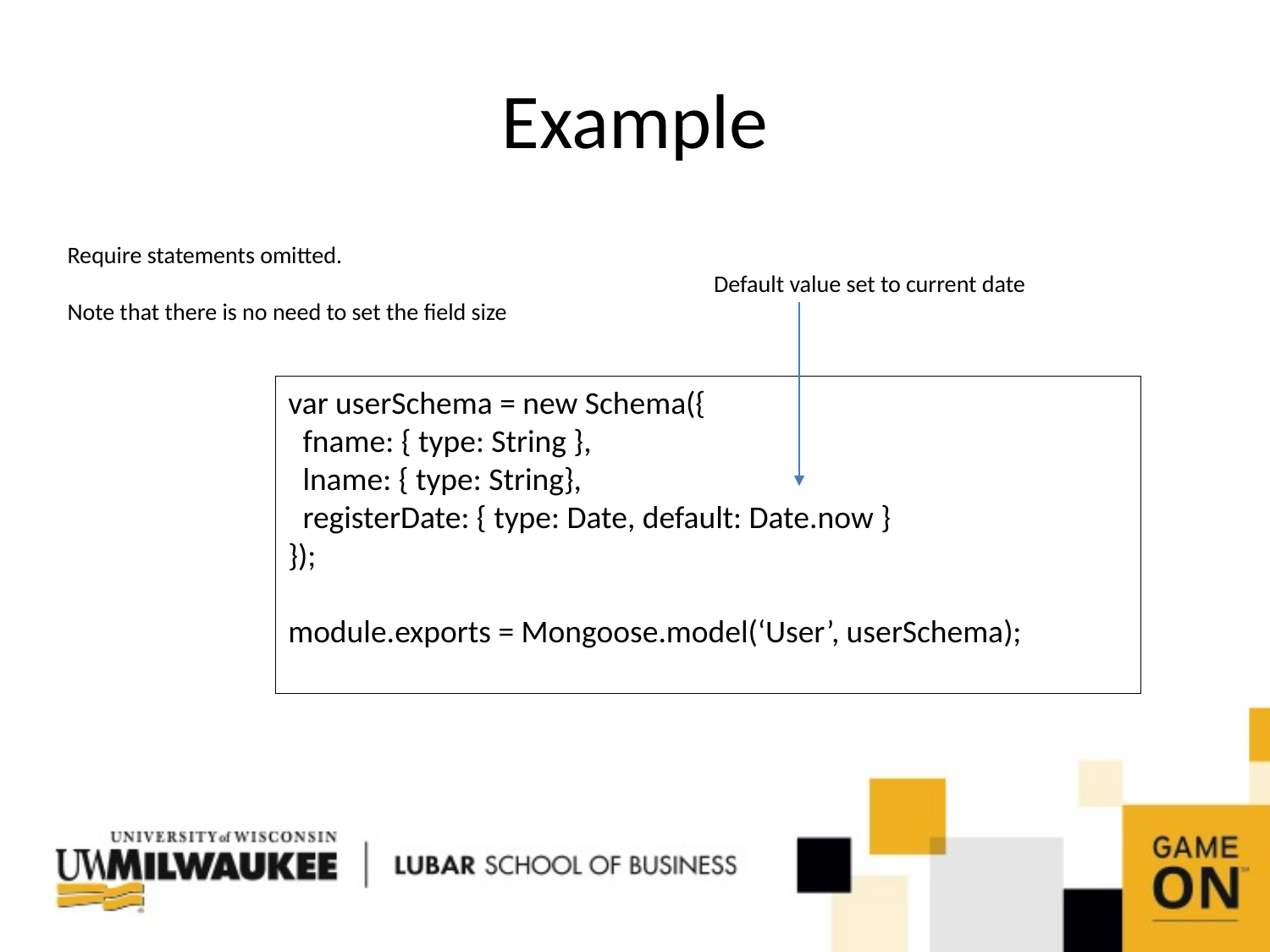

# Example
Require statements omitted.

Note that there is no need to set the field size
Default value set to current date
var userSchema = new Schema({
  fname: { type: String },
  lname: { type: String},
  registerDate: { type: Date, default: Date.now }
});

module.exports = Mongoose.model(‘User’, userSchema);